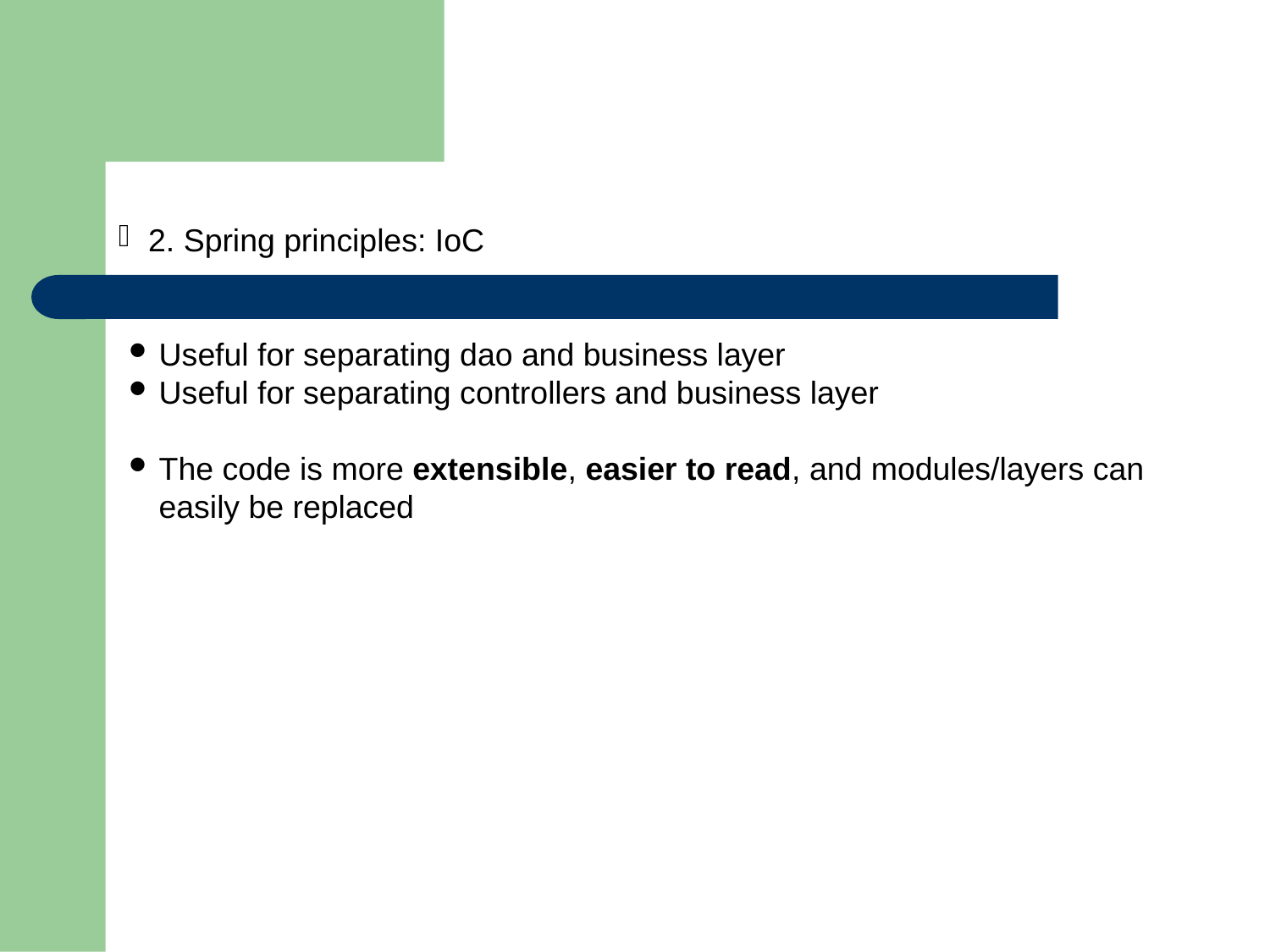

2. Spring principles: IoC
Useful for separating dao and business layer
Useful for separating controllers and business layer

The code is more extensible, easier to read, and modules/layers can easily be replaced